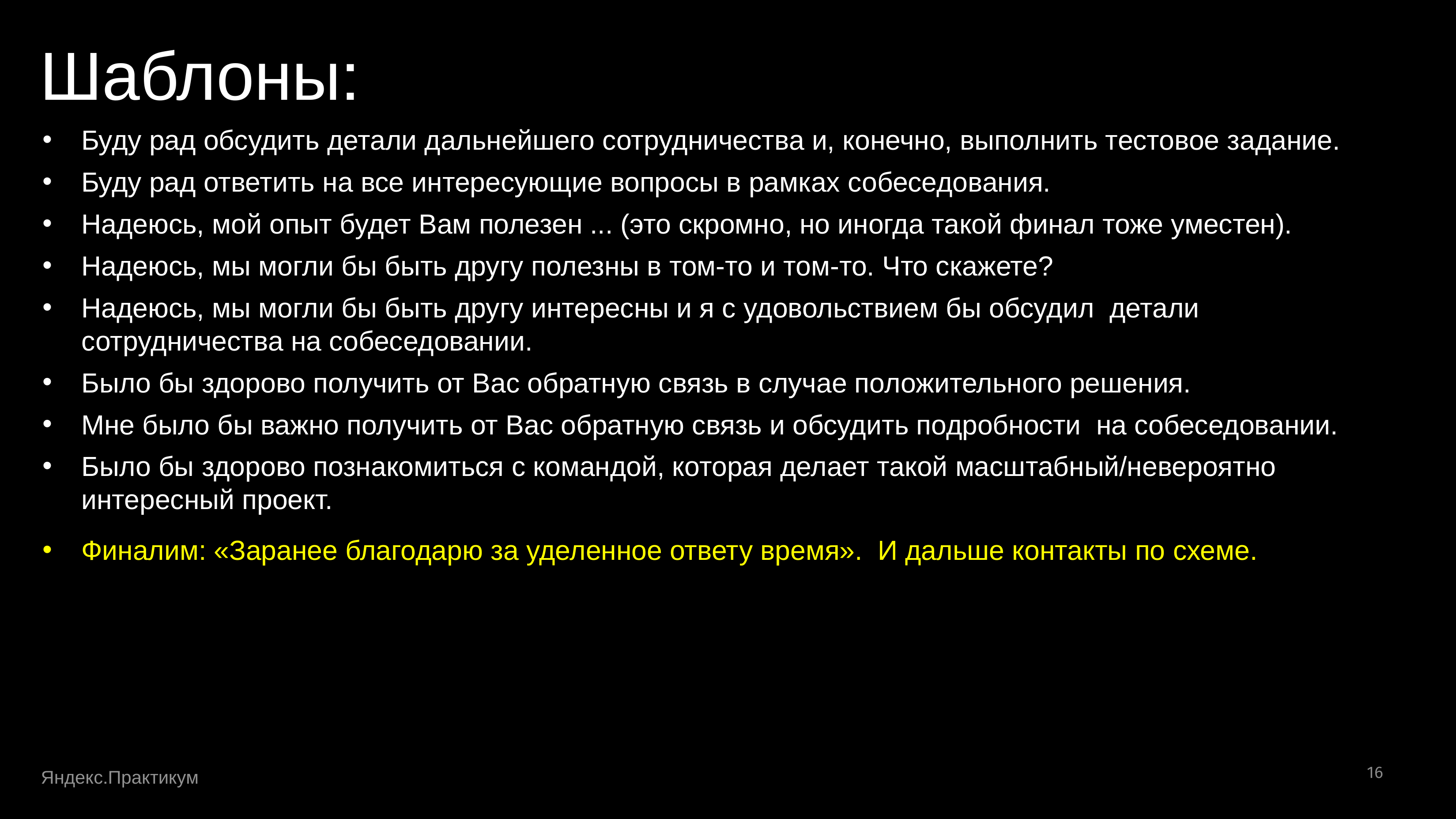

# Шаблоны:
Буду рад обсудить детали дальнейшего сотрудничества и, конечно, выполнить тестовое задание.
Буду рад ответить на все интересующие вопросы в рамках собеседования.
Надеюсь, мой опыт будет Вам полезен ... (это скромно, но иногда такой финал тоже уместен).
Надеюсь, мы могли бы быть другу полезны в том-то и том-то. Что скажете?
Надеюсь, мы могли бы быть другу интересны и я с удовольствием бы обсудил  детали сотрудничества на собеседовании.
Было бы здорово получить от Вас обратную связь в случае положительного решения.
Мне было бы важно получить от Вас обратную связь и обсудить подробности  на собеседовании.
Было бы здорово познакомиться с командой, которая делает такой масштабный/невероятно интересный проект.
Финалим: «Заранее благодарю за уделенное ответу время».  И дальше контакты по схеме.
Яндекс.Практикум
16